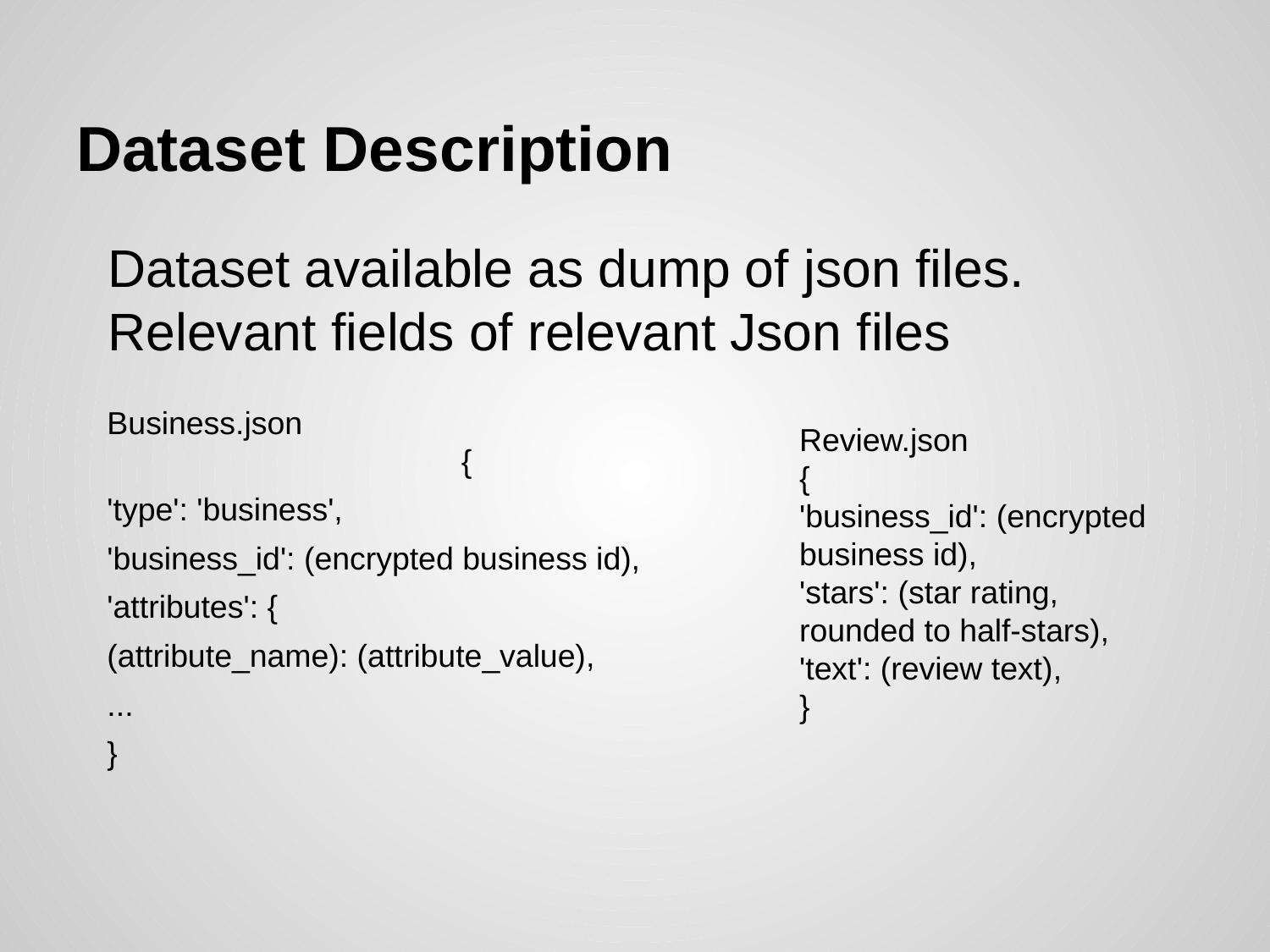

# Dataset Description
Dataset available as dump of json files.
Relevant fields of relevant Json files

Business.json                                                                                  {
'type': 'business',
'business_id': (encrypted business id),
'attributes': {
(attribute_name): (attribute_value),
...
}

Review.json
{
'business_id': (encrypted business id),
'stars': (star rating, rounded to half-stars),
'text': (review text),
}